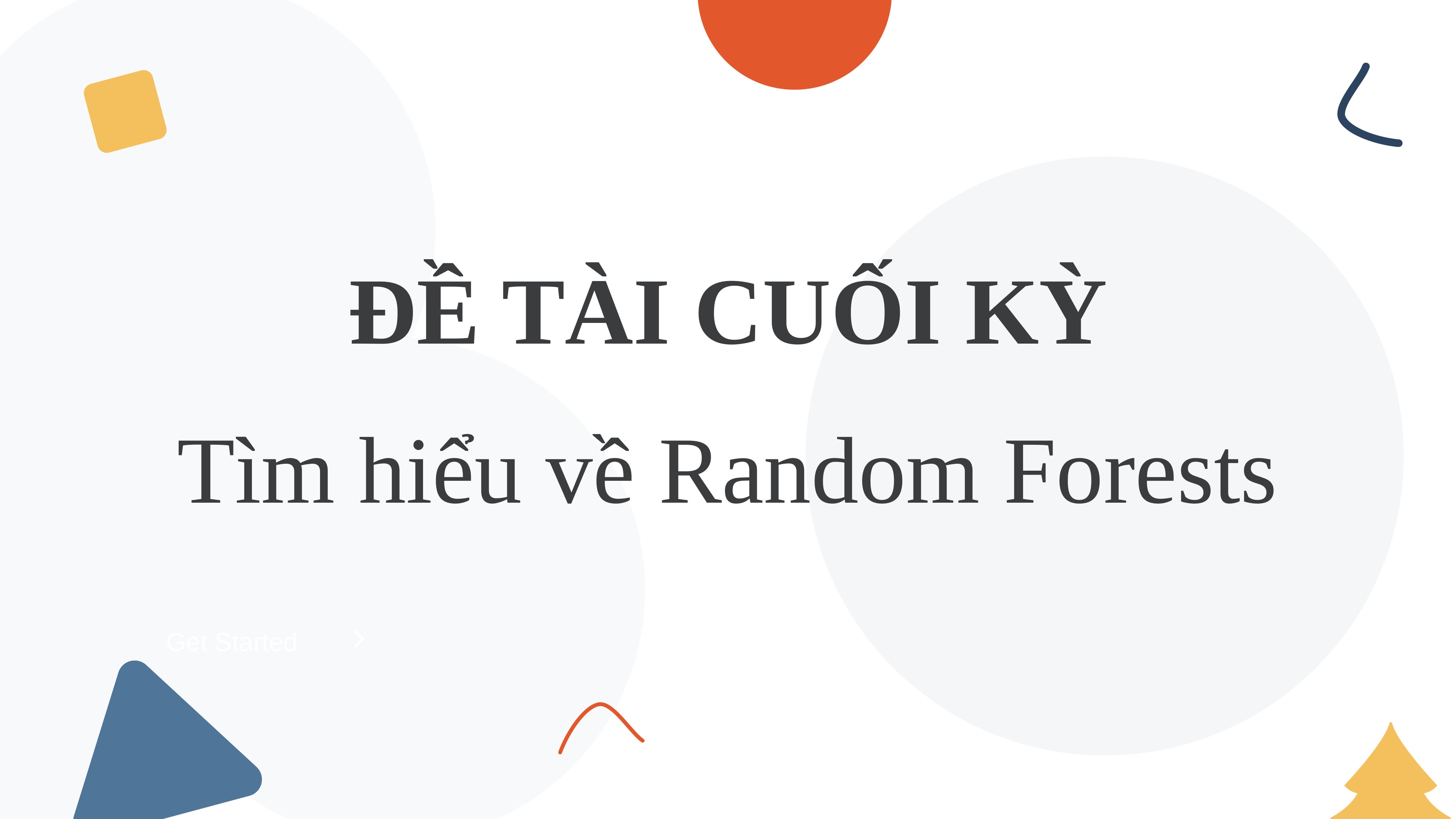

ĐỀ TÀI CUỐI KỲ
Tìm hiểu về Random Forests
Get Started